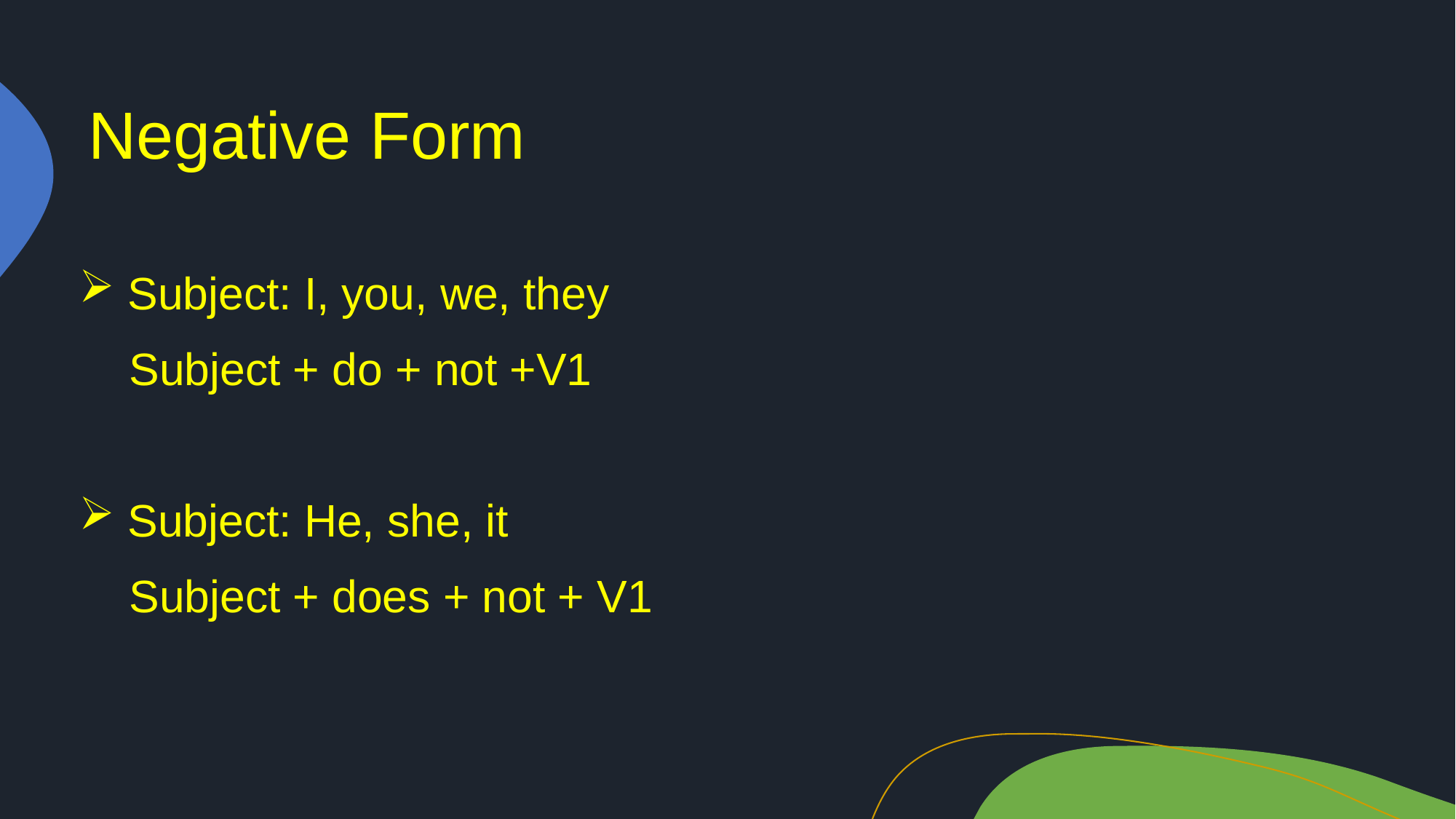

# Negative Form
 Subject: I, you, we, they
    Subject + do + not +V1

 Subject: He, she, it
    Subject + does + not + V1